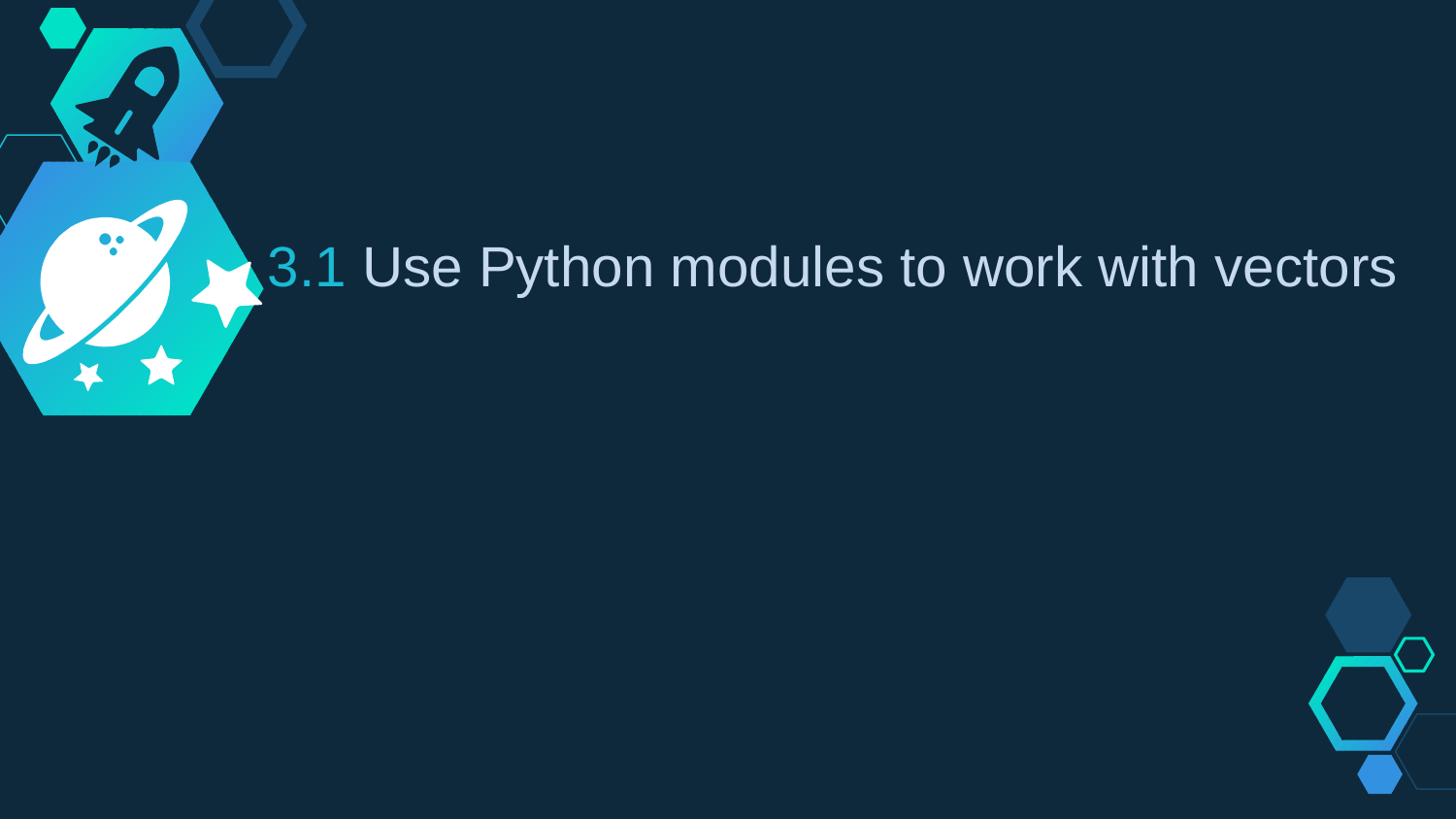

3.1 Use Python modules to work with vectors